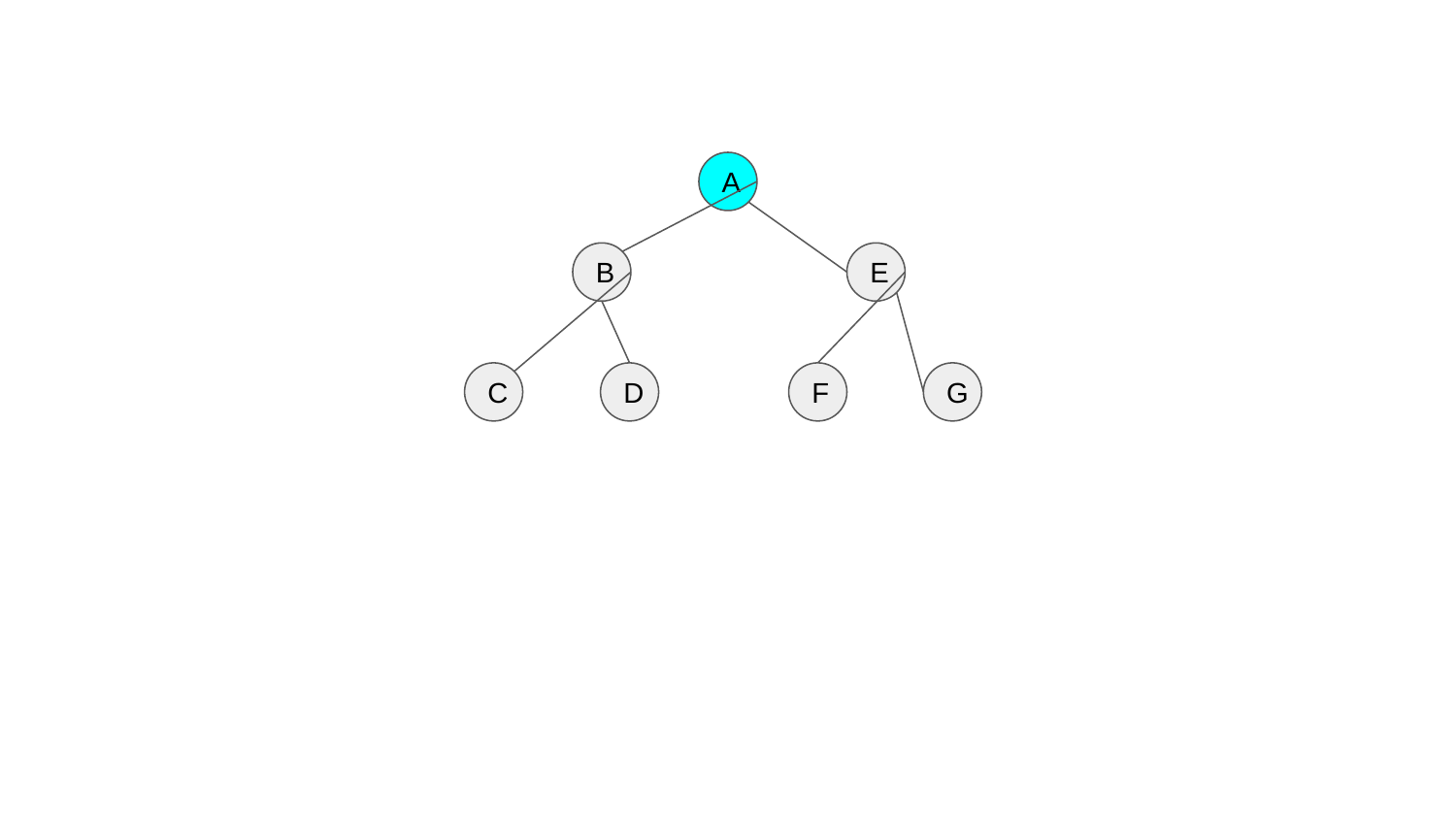

A
B
E
C
D
F
G